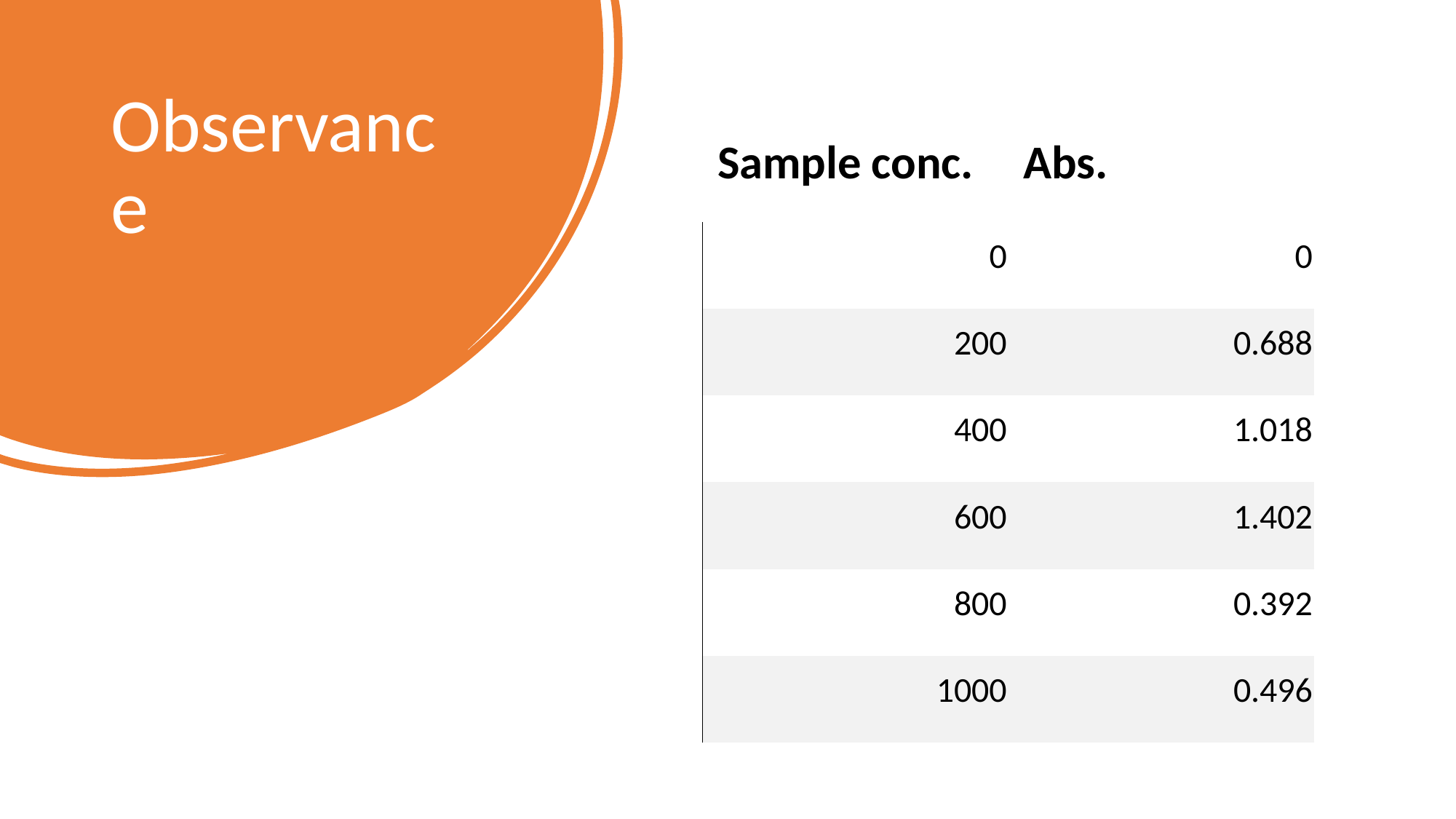

| Sample conc. | Abs. |
| --- | --- |
| 0 | 0 |
| 200 | 0.688 |
| 400 | 1.018 |
| 600 | 1.402 |
| 800 | 0.392 |
| 1000 | 0.496 |
# Observance